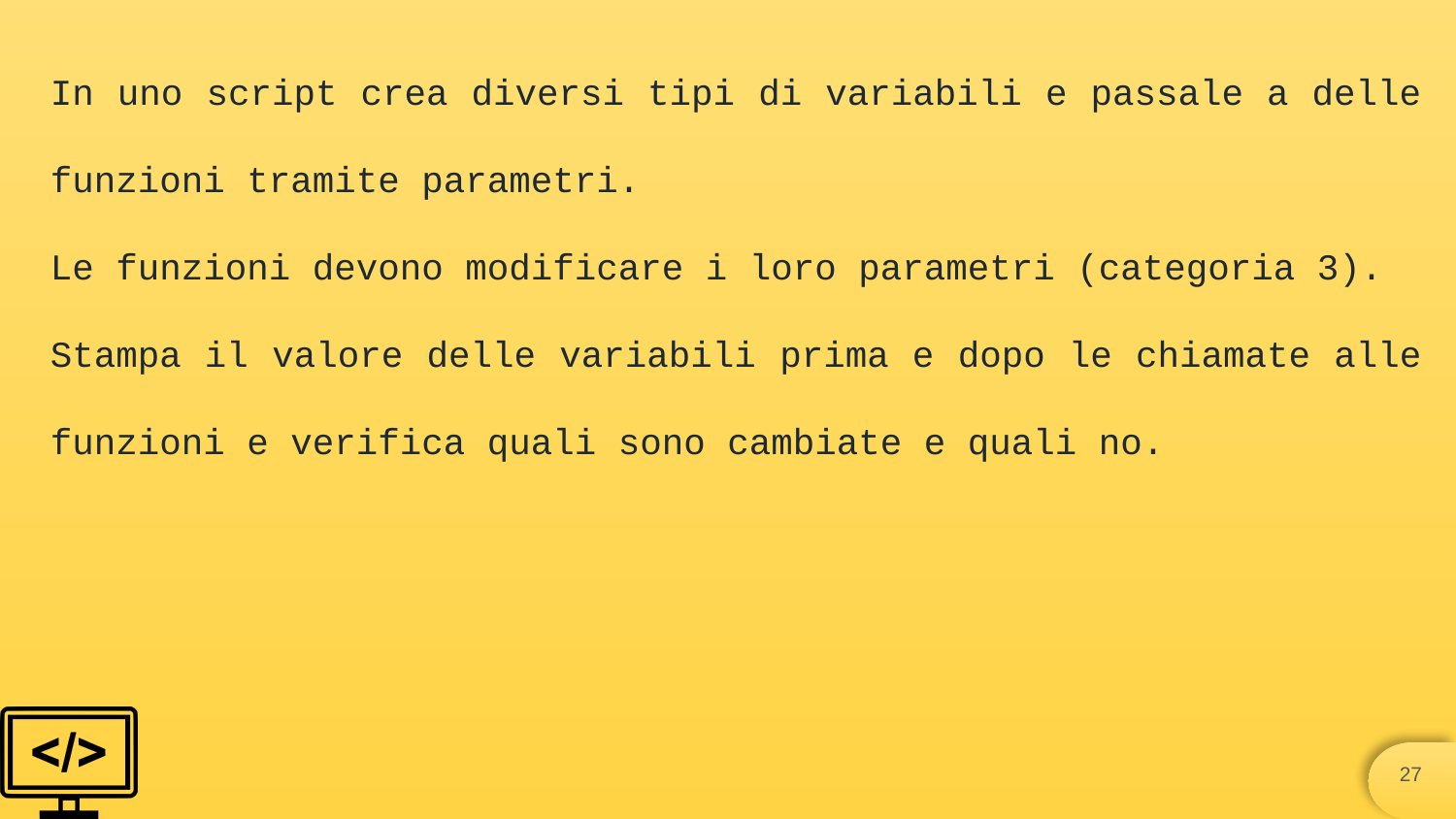

In uno script crea diversi tipi di variabili e passale a delle funzioni tramite parametri.
Le funzioni devono modificare i loro parametri (categoria 3).
Stampa il valore delle variabili prima e dopo le chiamate alle funzioni e verifica quali sono cambiate e quali no.
27